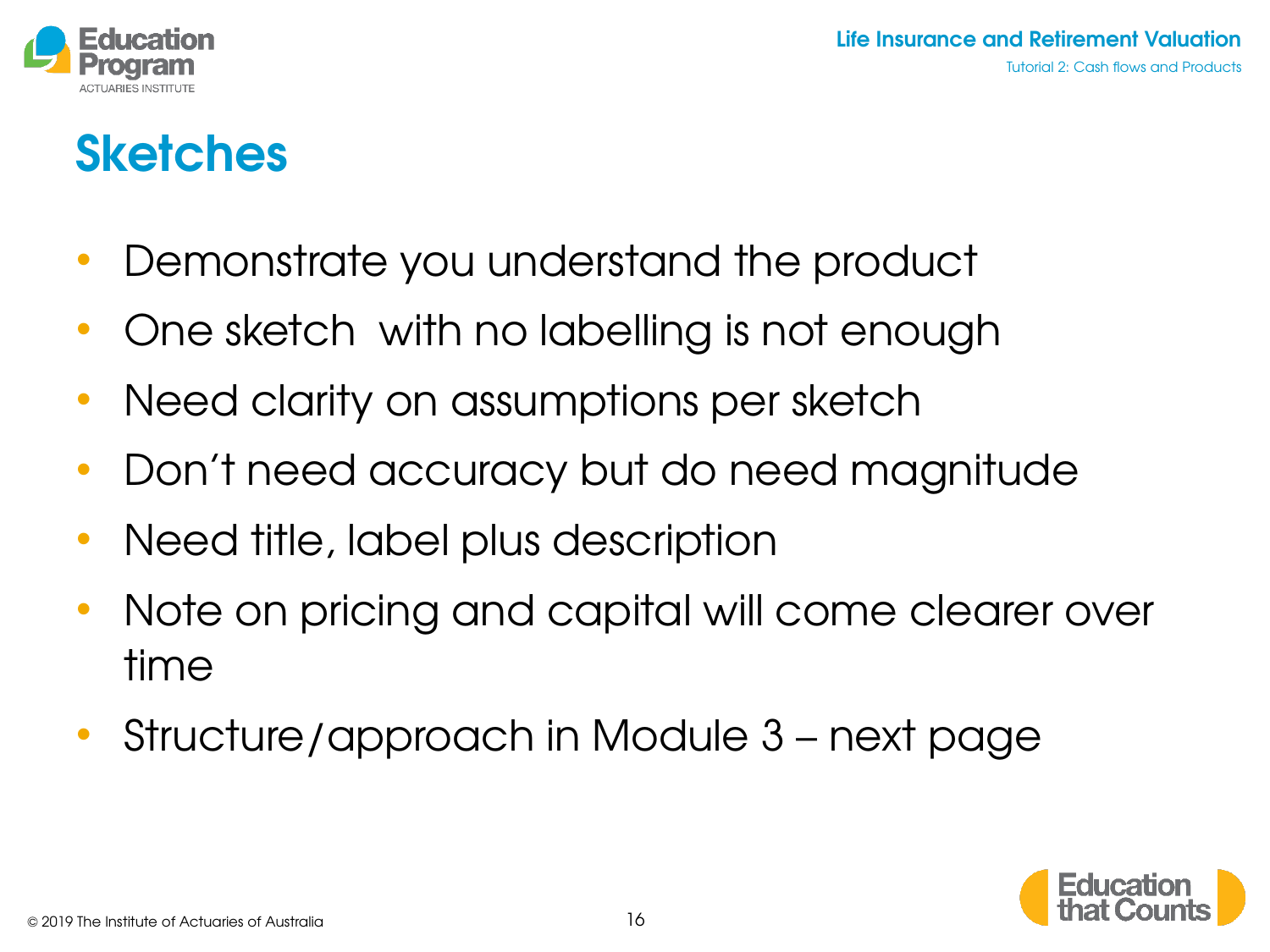

# Sketches
Demonstrate you understand the product
One sketch  with no labelling is not enough
Need clarity on assumptions per sketch
Don’t need accuracy but do need magnitude
Need title, label plus description
Note on pricing and capital will come clearer over time
Structure/approach in Module 3 – next page